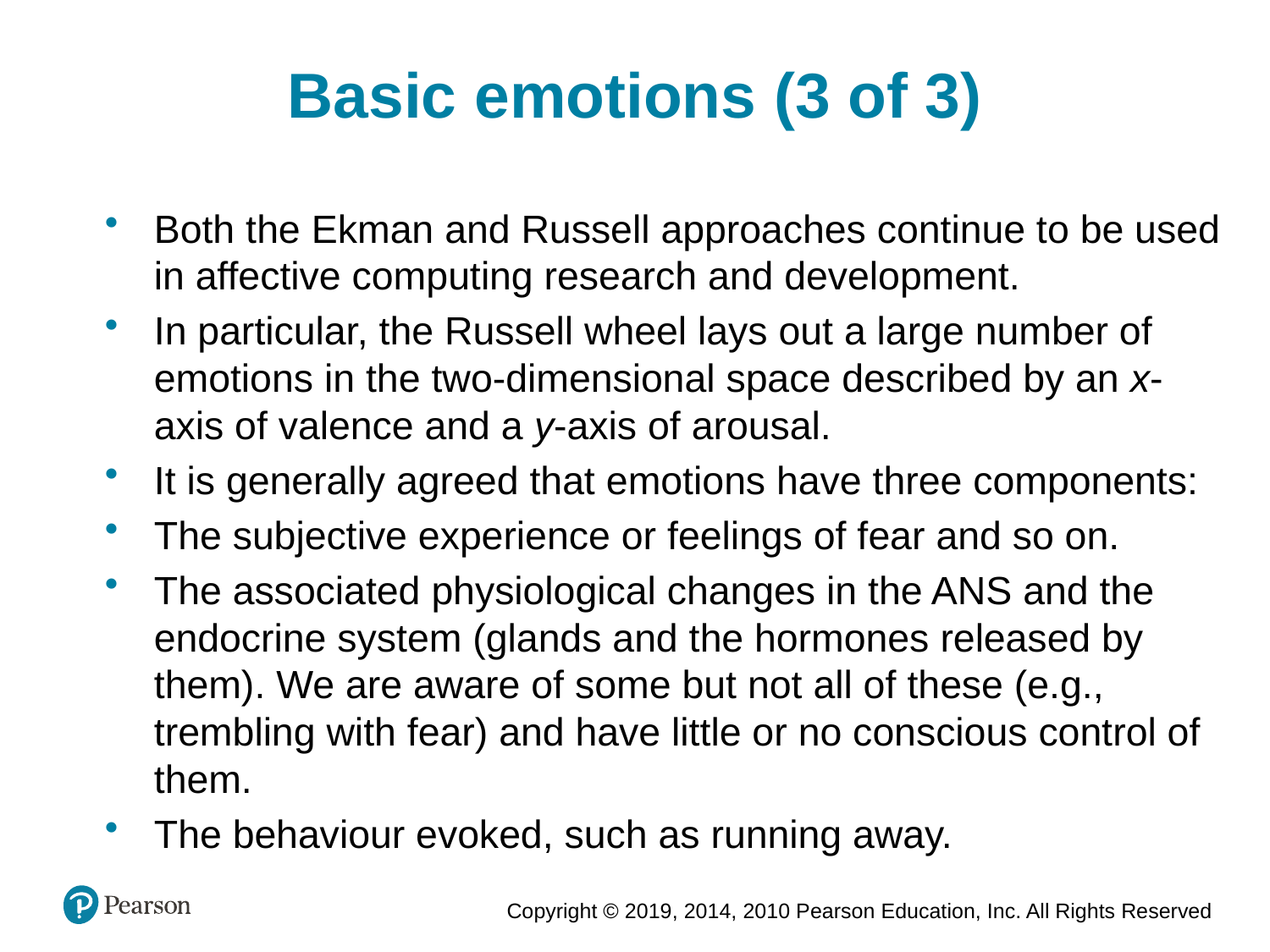

Basic emotions (3 of 3)
Both the Ekman and Russell approaches continue to be used in affective computing research and development.
In particular, the Russell wheel lays out a large number of emotions in the two-dimensional space described by an x-axis of valence and a y-axis of arousal.
It is generally agreed that emotions have three components:
The subjective experience or feelings of fear and so on.
The associated physiological changes in the ANS and the endocrine system (glands and the hormones released by them). We are aware of some but not all of these (e.g., trembling with fear) and have little or no conscious control of them.
The behaviour evoked, such as running away.